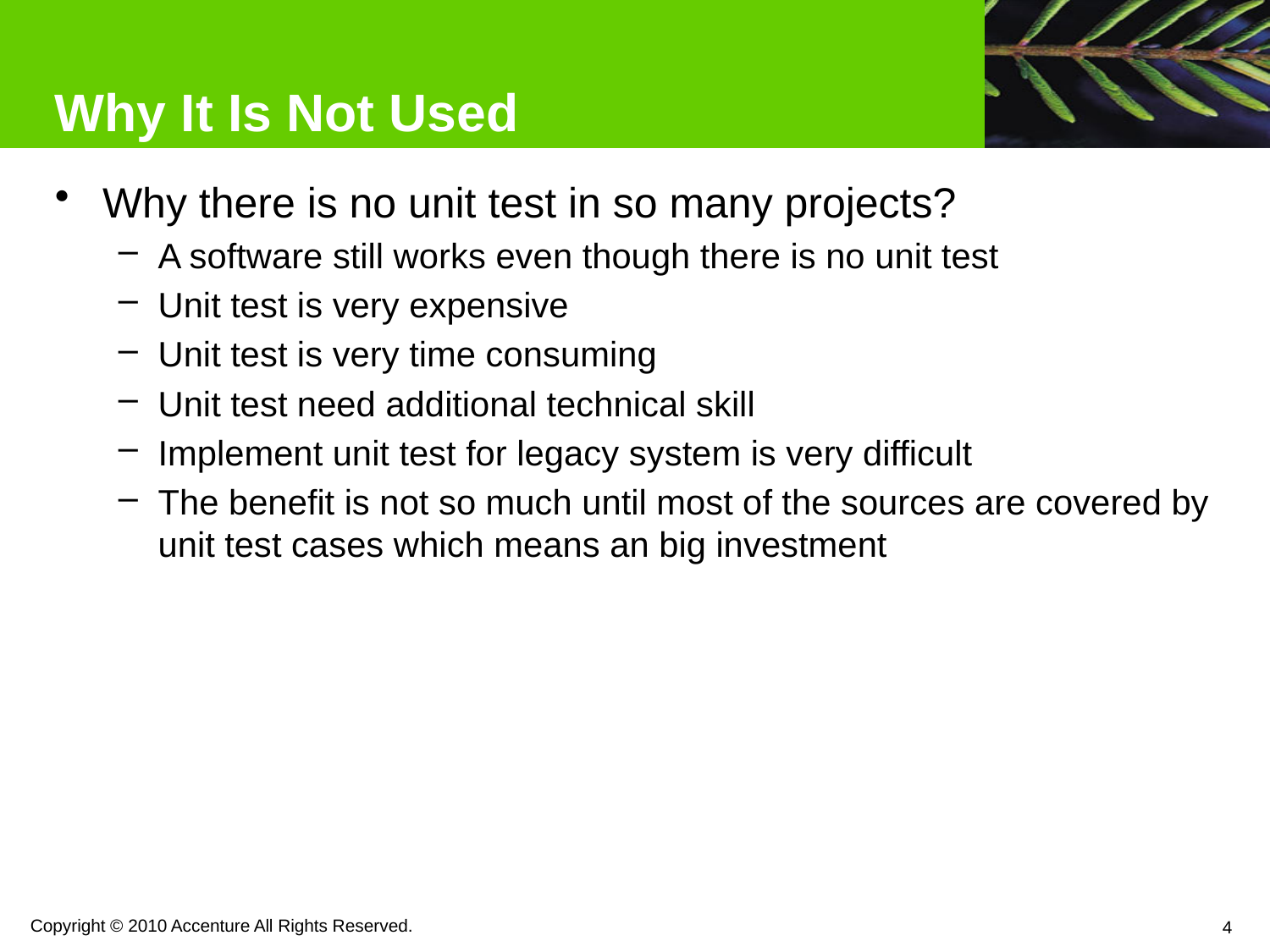

# Why It Is Not Used
Why there is no unit test in so many projects?
A software still works even though there is no unit test
Unit test is very expensive
Unit test is very time consuming
Unit test need additional technical skill
Implement unit test for legacy system is very difficult
The benefit is not so much until most of the sources are covered by unit test cases which means an big investment

Copyright © 2010 Accenture All Rights Reserved.
4